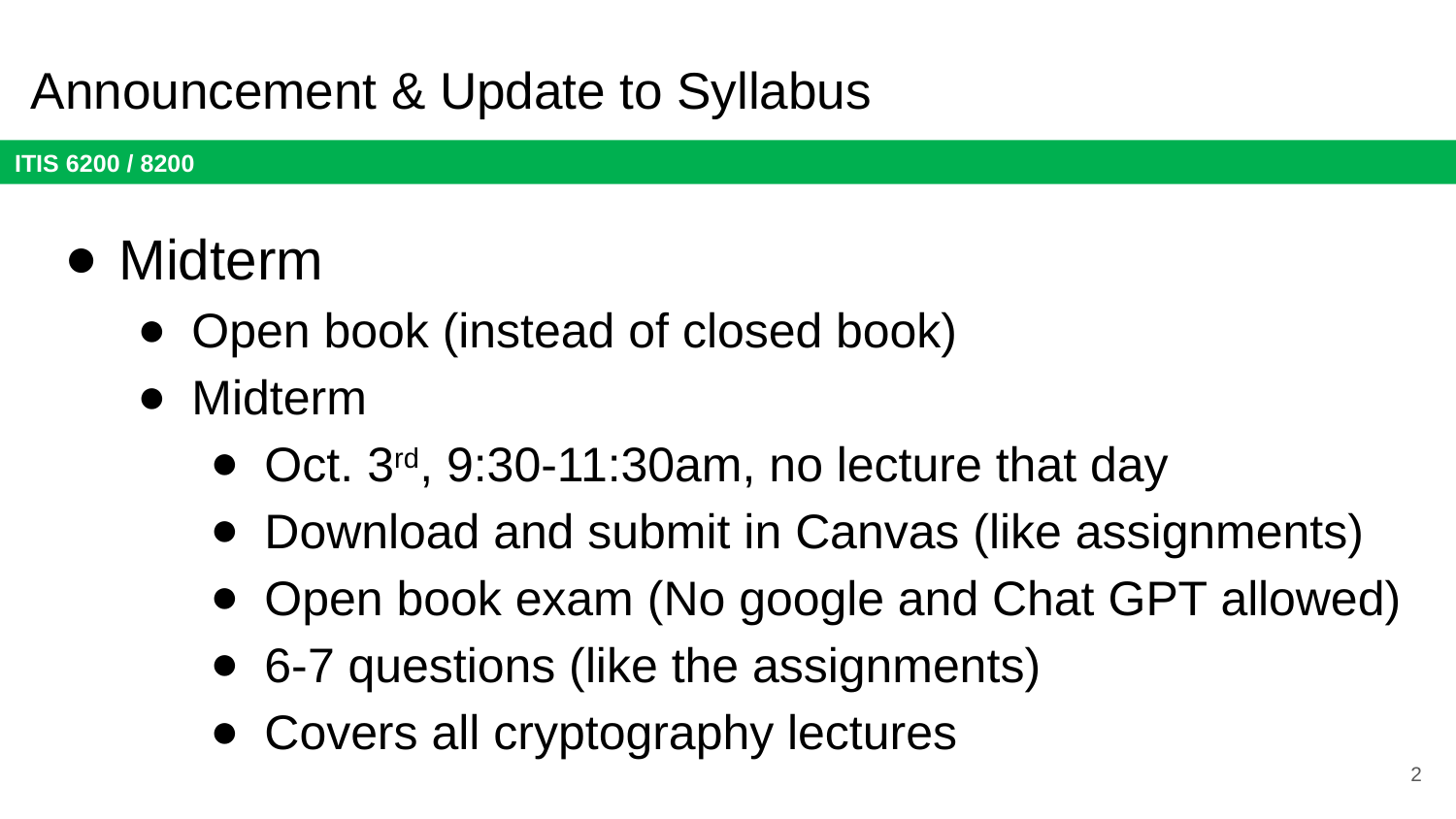

# Announcement & Update to Syllabus
Midterm
Open book (instead of closed book)
Midterm
Oct. 3rd, 9:30-11:30am, no lecture that day
Download and submit in Canvas (like assignments)
Open book exam (No google and Chat GPT allowed)
6-7 questions (like the assignments)
Covers all cryptography lectures

2